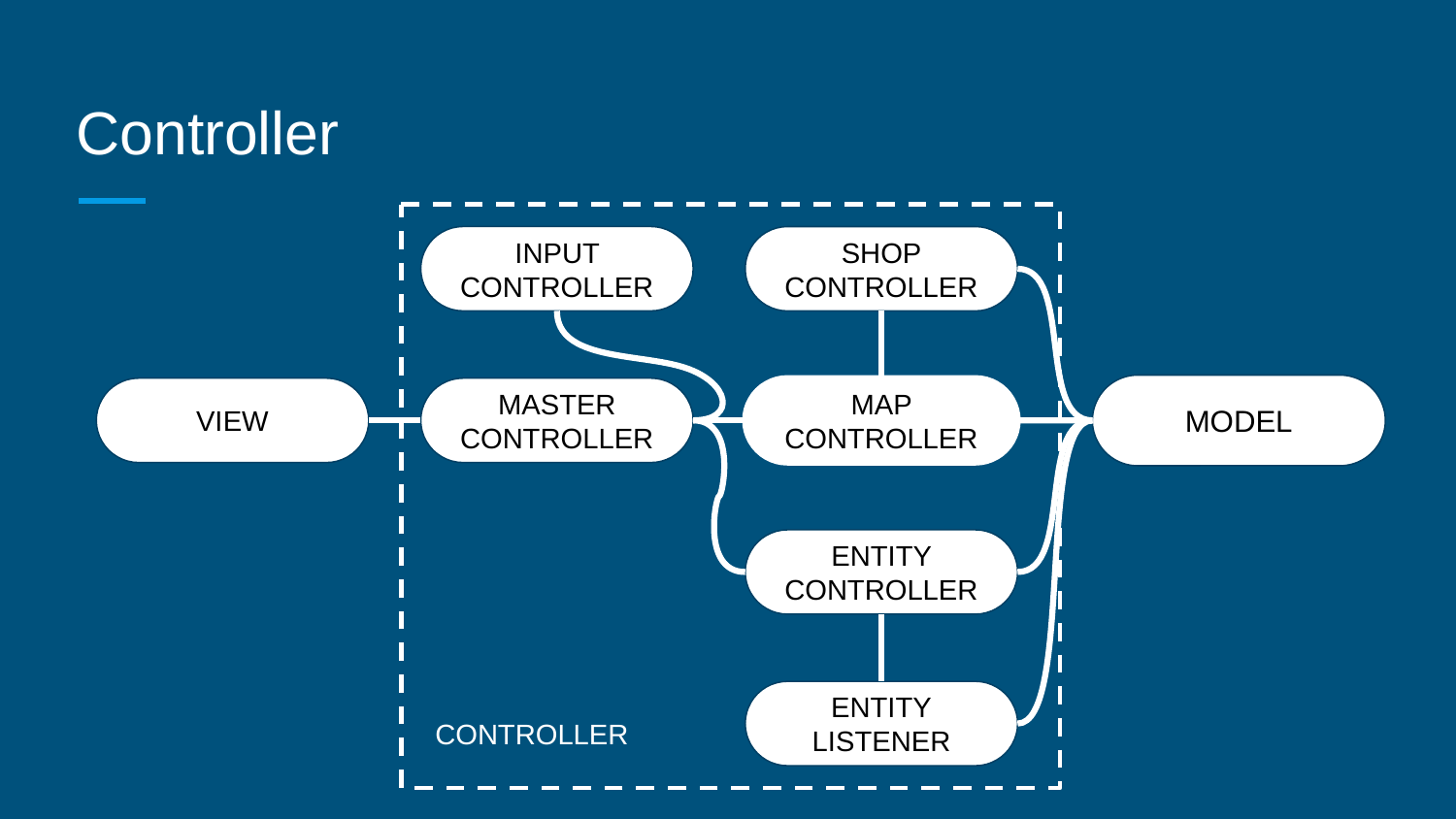

# Controller

INPUT CONTROLLER
SHOP CONTROLLER
MODEL
VIEW
MASTER CONTROLLER
MAP CONTROLLER
ENTITY CONTROLLER
ENTITY
LISTENER
CONTROLLER